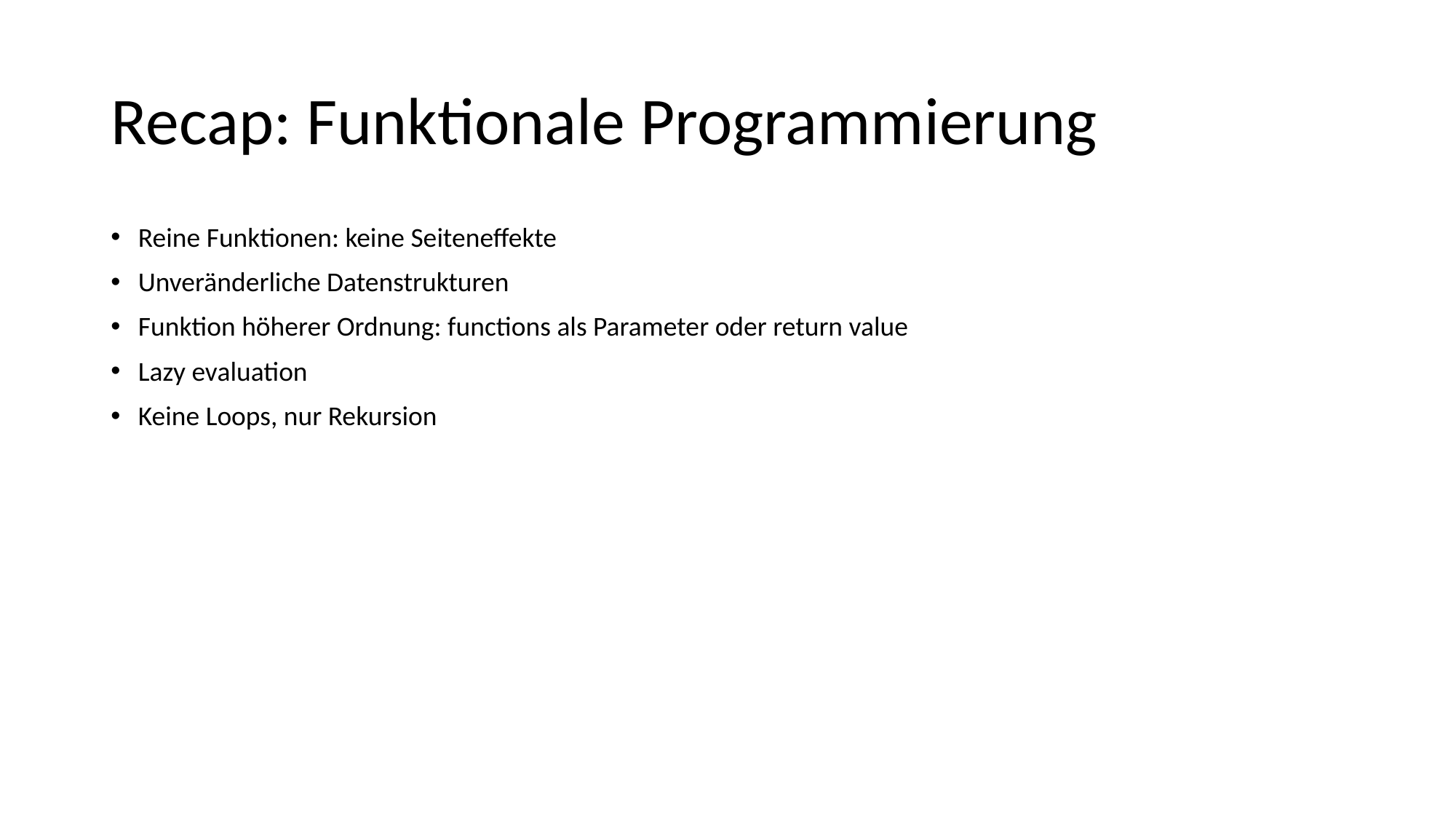

# Recap: Funktionale Programmierung
Reine Funktionen: keine Seiteneffekte
Unveränderliche Datenstrukturen
Funktion höherer Ordnung: functions als Parameter oder return value
Lazy evaluation
Keine Loops, nur Rekursion